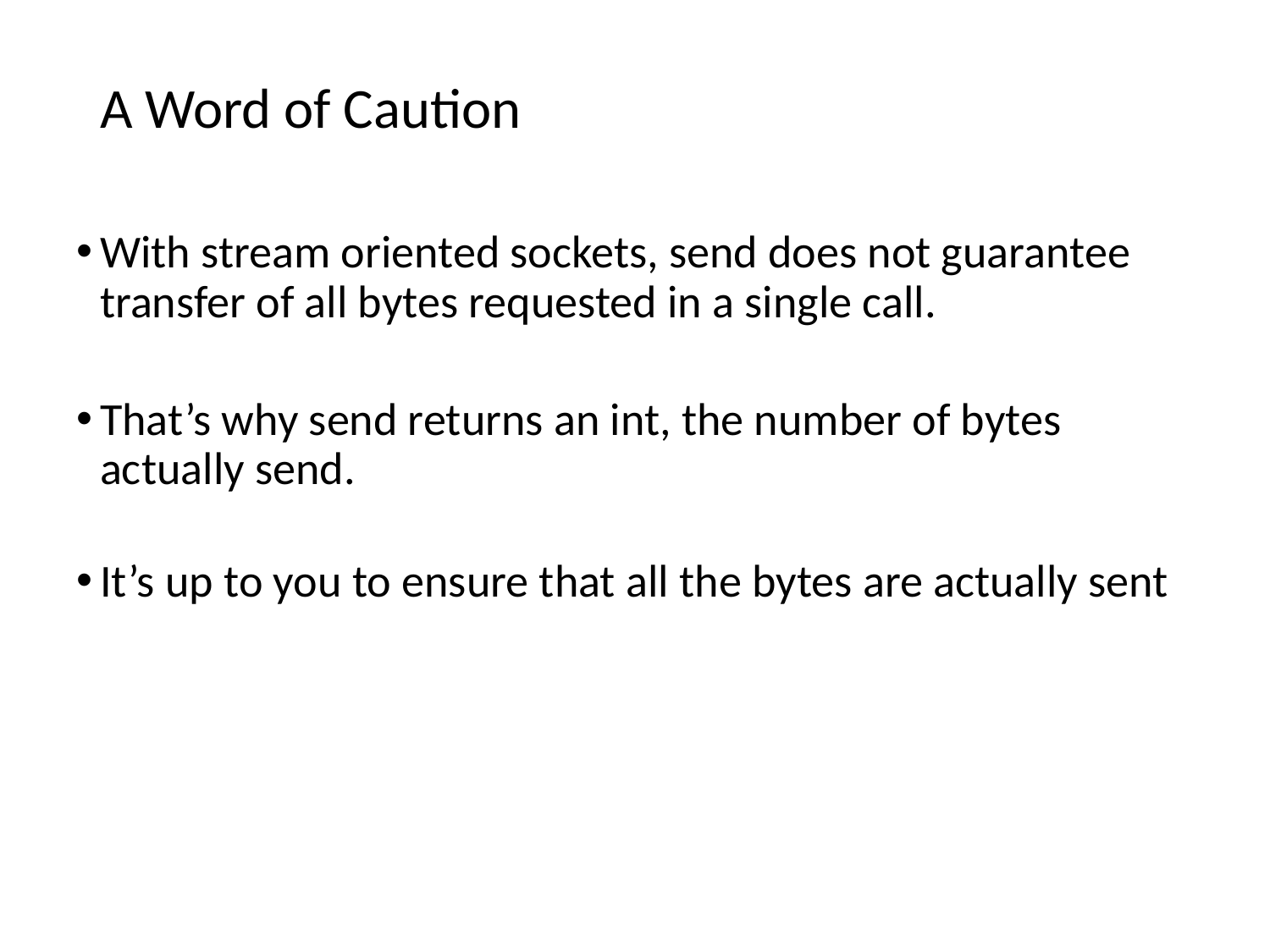

# A Word of Caution
With stream oriented sockets, send does not guarantee transfer of all bytes requested in a single call.
That’s why send returns an int, the number of bytes actually send.
It’s up to you to ensure that all the bytes are actually sent